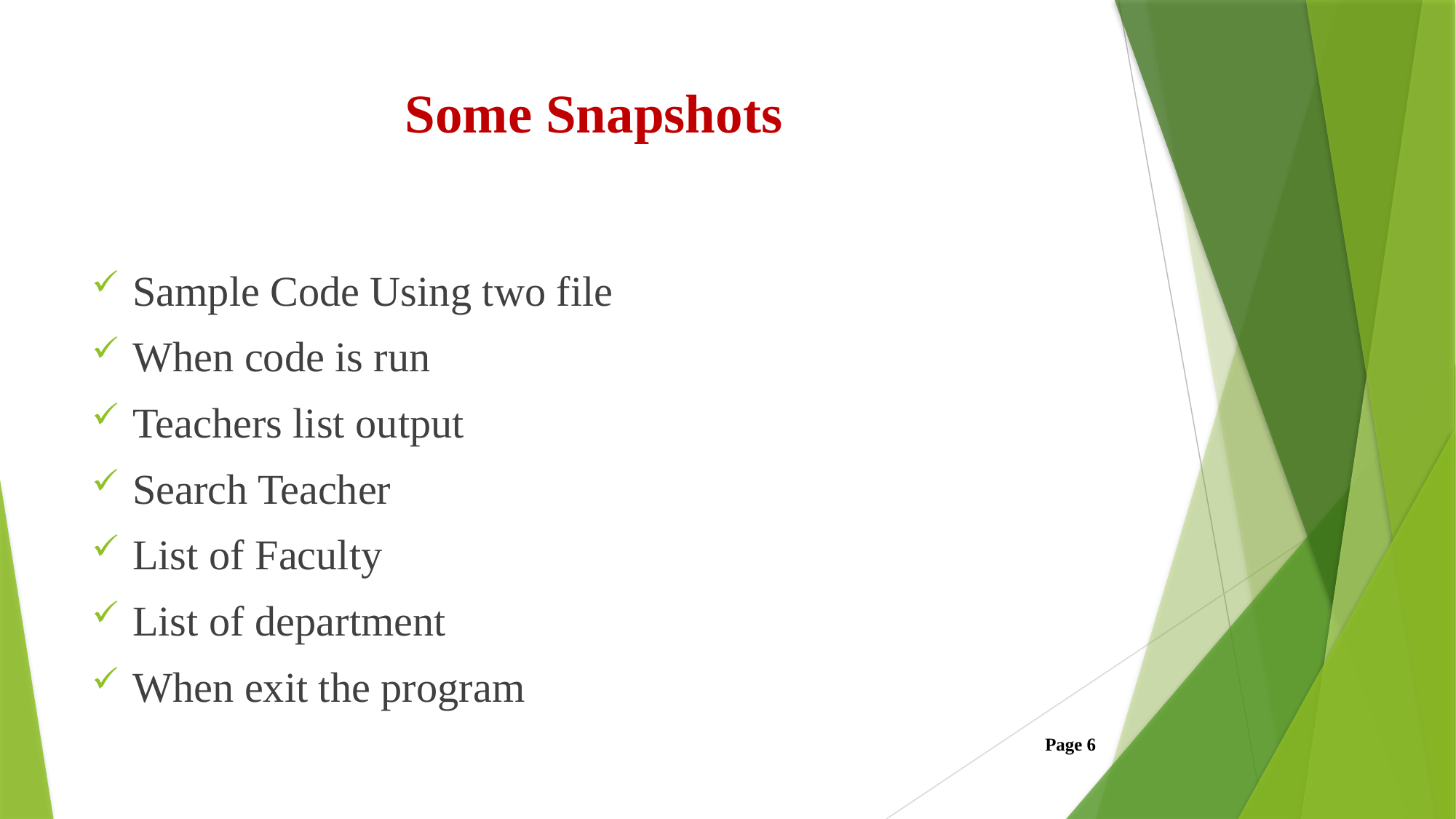

# Some Snapshots
Sample Code Using two file
When code is run
Teachers list output
Search Teacher
List of Faculty
List of department
When exit the program

Page 6